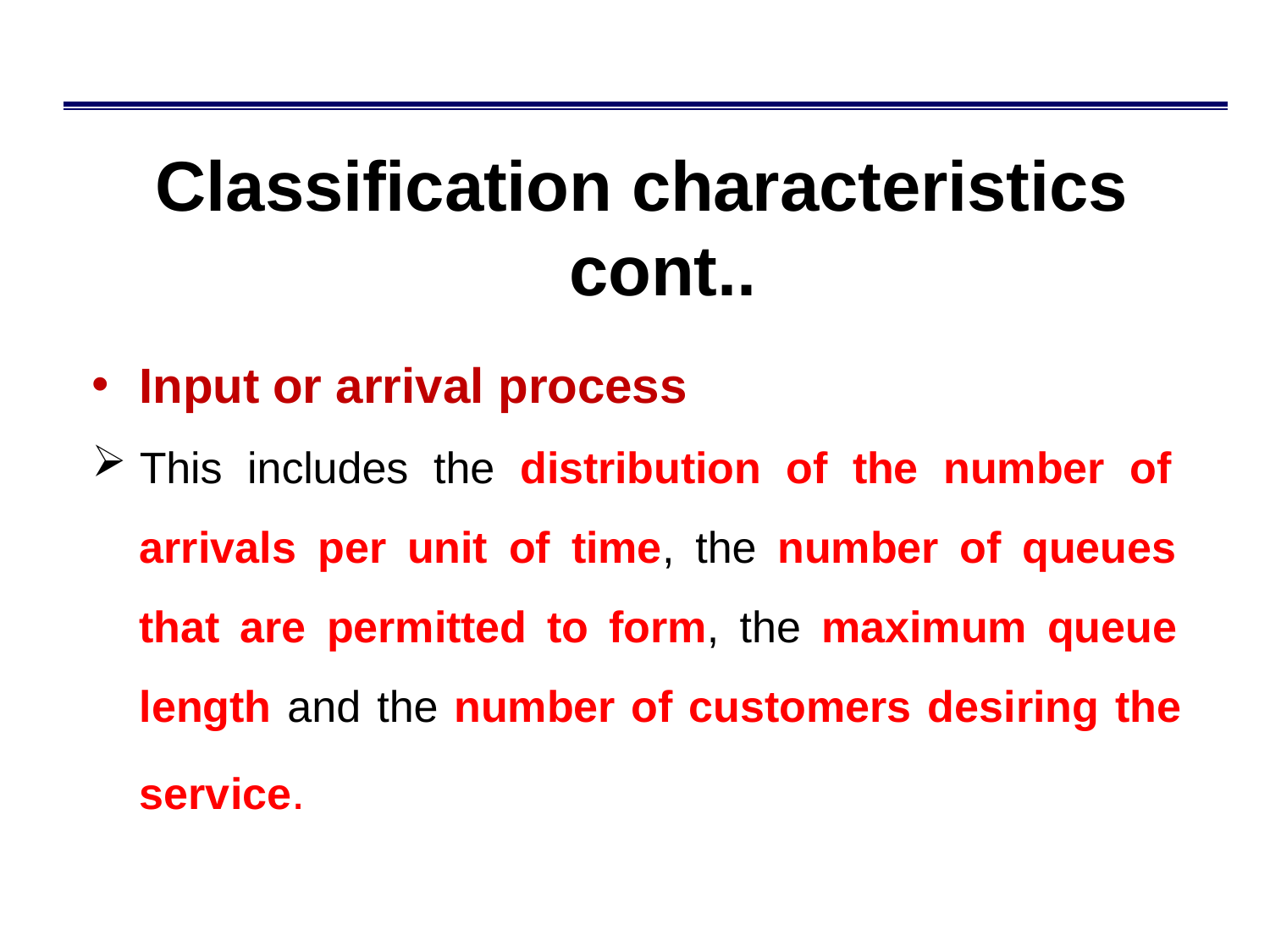

# Classification characteristics  cont..
Input or arrival process
This includes the distribution of the number of  arrivals per unit of time, the number of queues  that are permitted to form, the maximum queue  length and the number of customers desiring the  service.